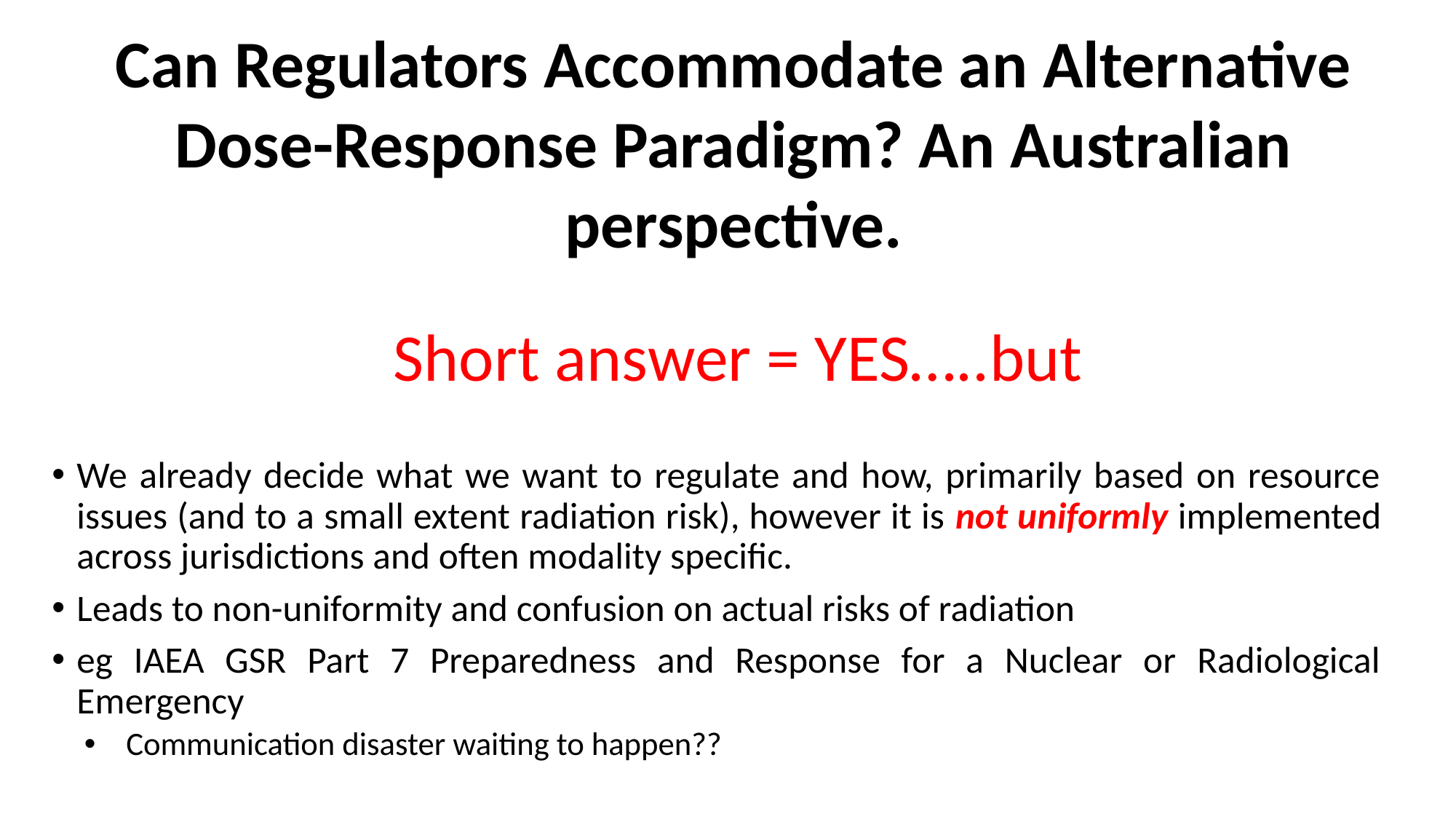

Can Regulators Accommodate an Alternative Dose-Response Paradigm? An Australian perspective.
# Short answer = YES…..but
We already decide what we want to regulate and how, primarily based on resource issues (and to a small extent radiation risk), however it is not uniformly implemented across jurisdictions and often modality specific.
Leads to non-uniformity and confusion on actual risks of radiation
eg IAEA GSR Part 7 Preparedness and Response for a Nuclear or Radiological Emergency
Communication disaster waiting to happen??